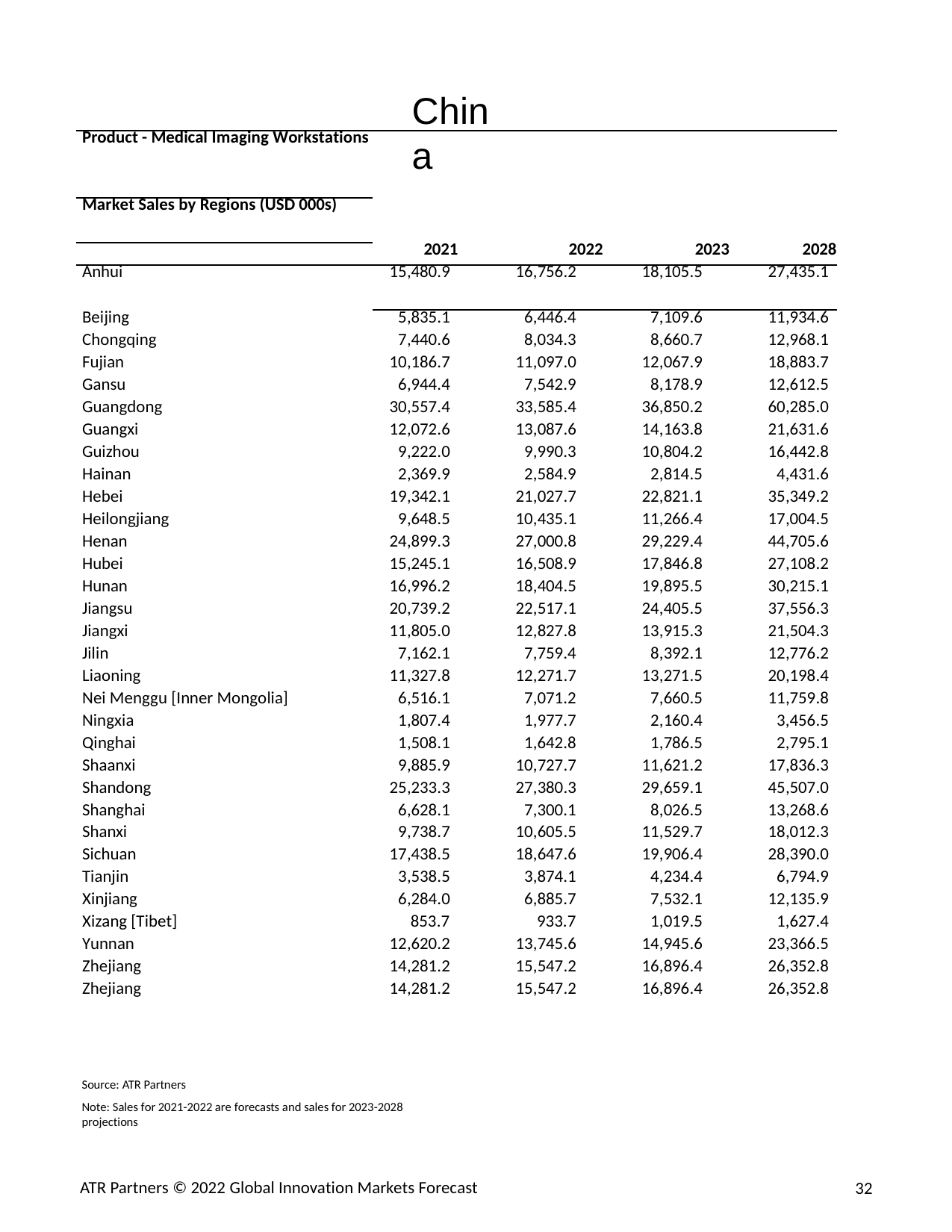

China
| Product - Medical Imaging Workstations |  |  |  |  |
| --- | --- | --- | --- | --- |
| Market Sales by Regions (USD 000s) |  |  |  |  |
|  | 2021 | 2022 | 2023 | 2028 |
| Anhui | 15,480.9 | 16,756.2 | 18,105.5 | 27,435.1 |
| Beijing | 5,835.1 | 6,446.4 | 7,109.6 | 11,934.6 |
| Chongqing | 7,440.6 | 8,034.3 | 8,660.7 | 12,968.1 |
| Fujian | 10,186.7 | 11,097.0 | 12,067.9 | 18,883.7 |
| Gansu | 6,944.4 | 7,542.9 | 8,178.9 | 12,612.5 |
| Guangdong | 30,557.4 | 33,585.4 | 36,850.2 | 60,285.0 |
| Guangxi | 12,072.6 | 13,087.6 | 14,163.8 | 21,631.6 |
| Guizhou | 9,222.0 | 9,990.3 | 10,804.2 | 16,442.8 |
| Hainan | 2,369.9 | 2,584.9 | 2,814.5 | 4,431.6 |
| Hebei | 19,342.1 | 21,027.7 | 22,821.1 | 35,349.2 |
| Heilongjiang | 9,648.5 | 10,435.1 | 11,266.4 | 17,004.5 |
| Henan | 24,899.3 | 27,000.8 | 29,229.4 | 44,705.6 |
| Hubei | 15,245.1 | 16,508.9 | 17,846.8 | 27,108.2 |
| Hunan | 16,996.2 | 18,404.5 | 19,895.5 | 30,215.1 |
| Jiangsu | 20,739.2 | 22,517.1 | 24,405.5 | 37,556.3 |
| Jiangxi | 11,805.0 | 12,827.8 | 13,915.3 | 21,504.3 |
| Jilin | 7,162.1 | 7,759.4 | 8,392.1 | 12,776.2 |
| Liaoning | 11,327.8 | 12,271.7 | 13,271.5 | 20,198.4 |
| Nei Menggu [Inner Mongolia] | 6,516.1 | 7,071.2 | 7,660.5 | 11,759.8 |
| Ningxia | 1,807.4 | 1,977.7 | 2,160.4 | 3,456.5 |
| Qinghai | 1,508.1 | 1,642.8 | 1,786.5 | 2,795.1 |
| Shaanxi | 9,885.9 | 10,727.7 | 11,621.2 | 17,836.3 |
| Shandong | 25,233.3 | 27,380.3 | 29,659.1 | 45,507.0 |
| Shanghai | 6,628.1 | 7,300.1 | 8,026.5 | 13,268.6 |
| Shanxi | 9,738.7 | 10,605.5 | 11,529.7 | 18,012.3 |
| Sichuan | 17,438.5 | 18,647.6 | 19,906.4 | 28,390.0 |
| Tianjin | 3,538.5 | 3,874.1 | 4,234.4 | 6,794.9 |
| Xinjiang | 6,284.0 | 6,885.7 | 7,532.1 | 12,135.9 |
| Xizang [Tibet] | 853.7 | 933.7 | 1,019.5 | 1,627.4 |
| Yunnan | 12,620.2 | 13,745.6 | 14,945.6 | 23,366.5 |
| Zhejiang | 14,281.2 | 15,547.2 | 16,896.4 | 26,352.8 |
| Zhejiang | 14,281.2 | 15,547.2 | 16,896.4 | 26,352.8 |
Source: ATR Partners
Note: Sales for 2021-2022 are forecasts and sales for 2023-2028 projections
ATR Partners © 2022 Global Innovation Markets Forecast

32